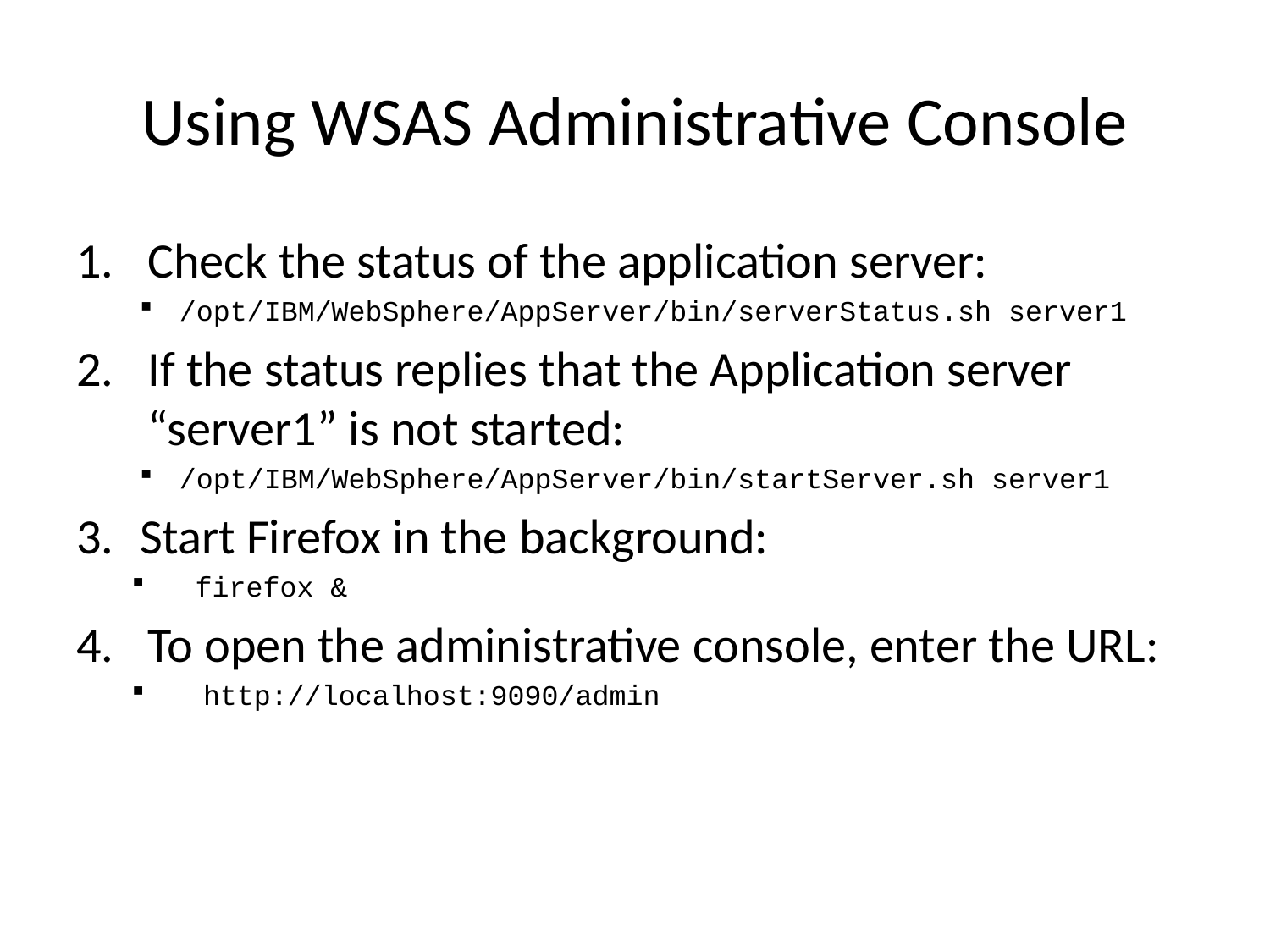

# Using WSAS Administrative Console
Check the status of the application server:
/opt/IBM/WebSphere/AppServer/bin/serverStatus.sh server1
If the status replies that the Application server “server1” is not started:
/opt/IBM/WebSphere/AppServer/bin/startServer.sh server1
Start Firefox in the background:
firefox &
To open the administrative console, enter the URL:
http://localhost:9090/admin